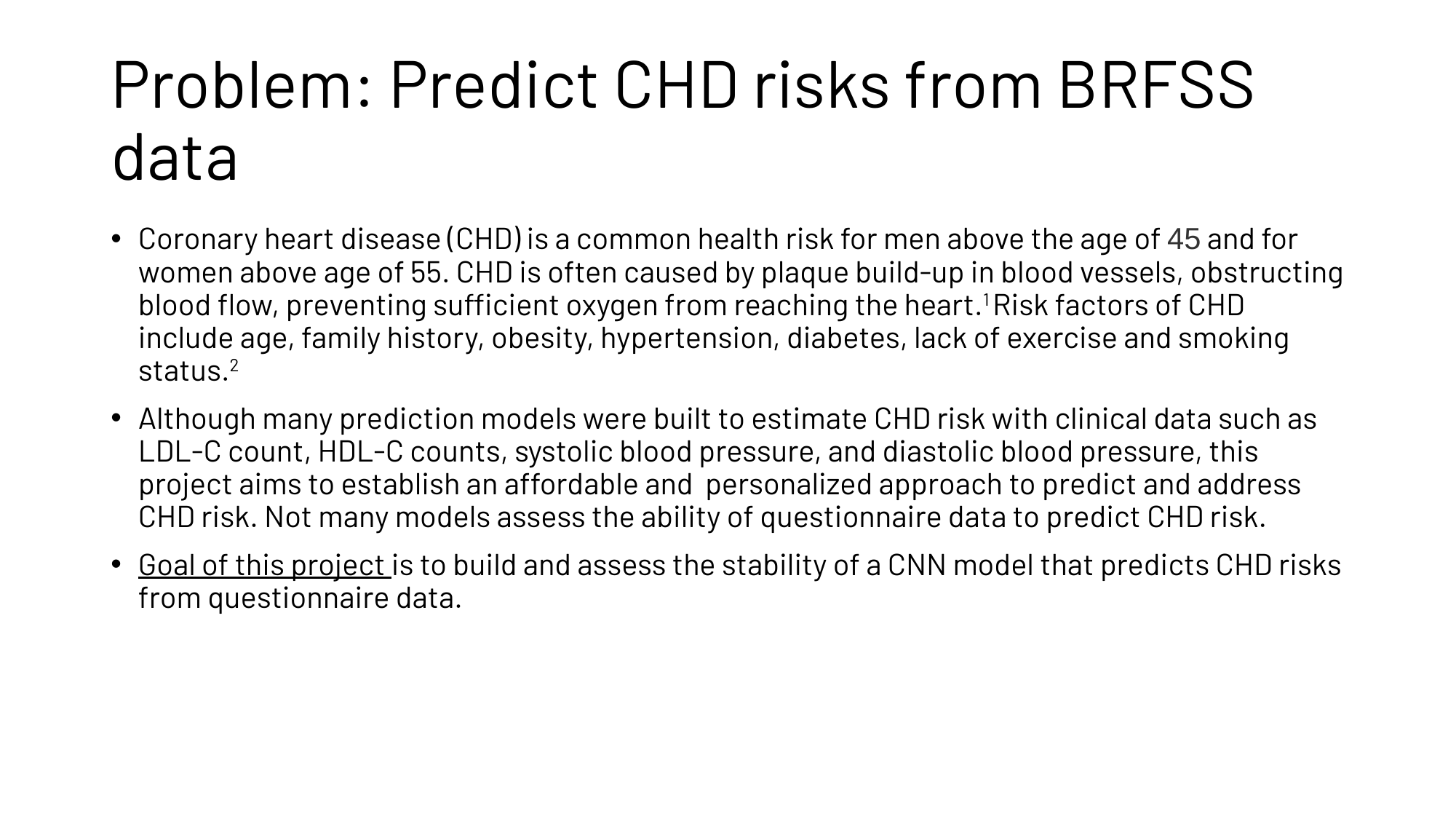

# Problem: Predict CHD risks from BRFSS data
Coronary heart disease (CHD) is a common health risk for men above the age of 45 and for women above age of 55. CHD is often caused by plaque build-up in blood vessels, obstructing blood flow, preventing sufficient oxygen from reaching the heart.1 Risk factors of CHD include age, family history, obesity, hypertension, diabetes, lack of exercise and smoking status.2
Although many prediction models were built to estimate CHD risk with clinical data such as LDL-C count, HDL-C counts, systolic blood pressure, and diastolic blood pressure, this project aims to establish an affordable and  personalized approach to predict and address CHD risk. Not many models assess the ability of questionnaire data to predict CHD risk.
Goal of this project is to build and assess the stability of a CNN model that predicts CHD risks from questionnaire data.